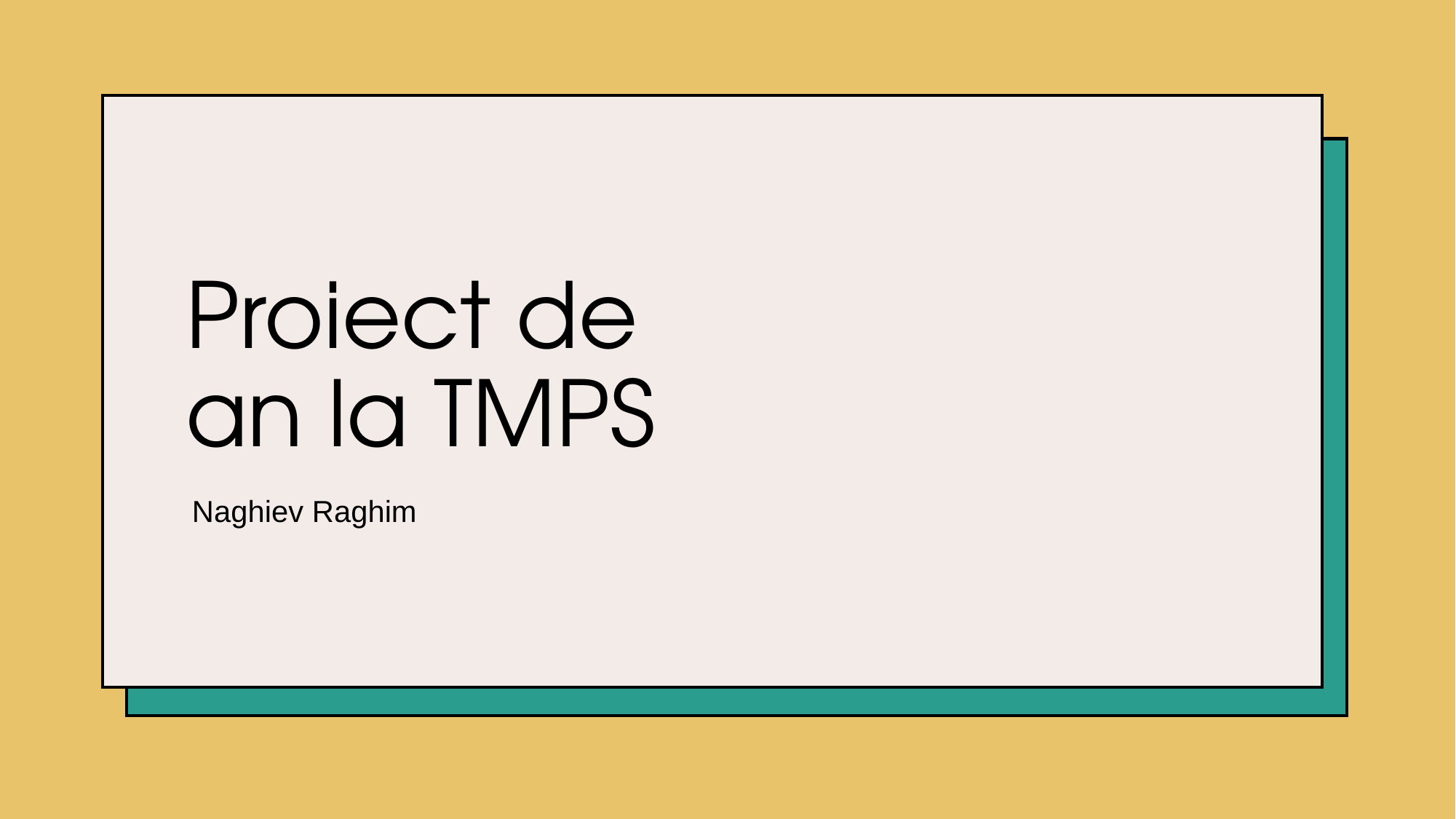

# Proiect de an la TMPS
Naghiev Raghim